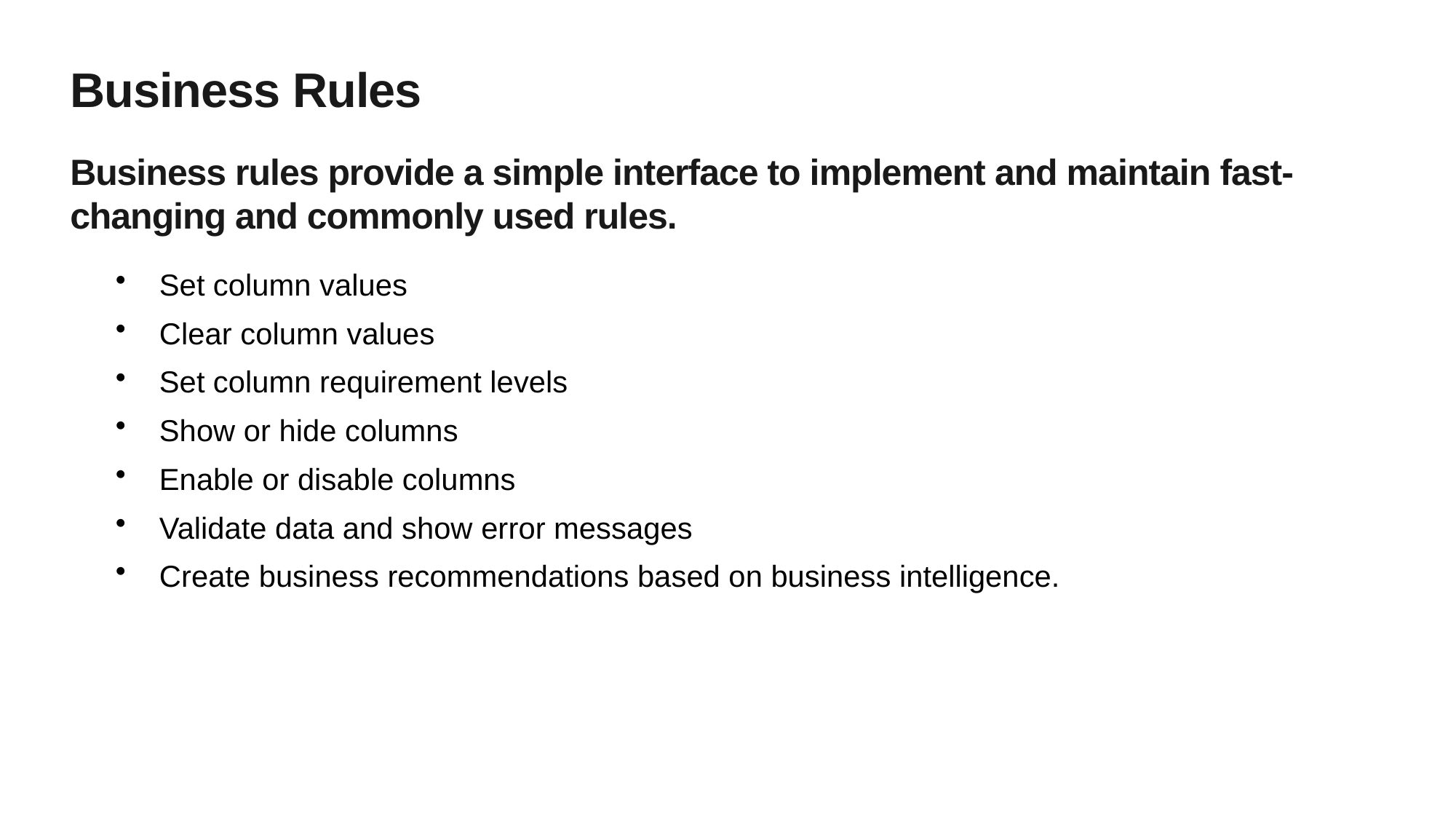

# Business Rules
Business rules provide a simple interface to implement and maintain fast-changing and commonly used rules.
Set column values
Clear column values
Set column requirement levels
Show or hide columns
Enable or disable columns
Validate data and show error messages
Create business recommendations based on business intelligence.